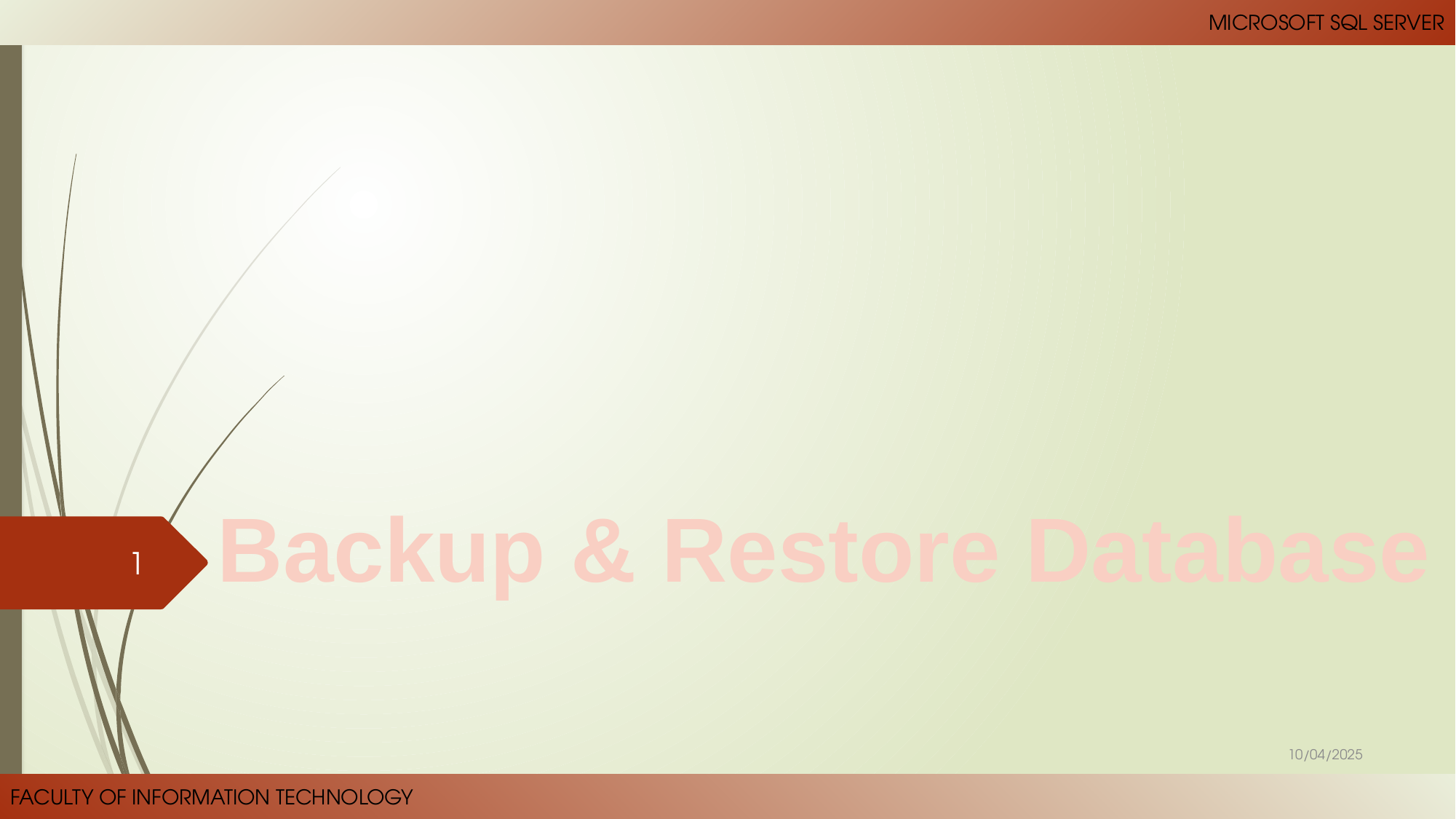

# Backup & Restore Database
1
10/04/2025